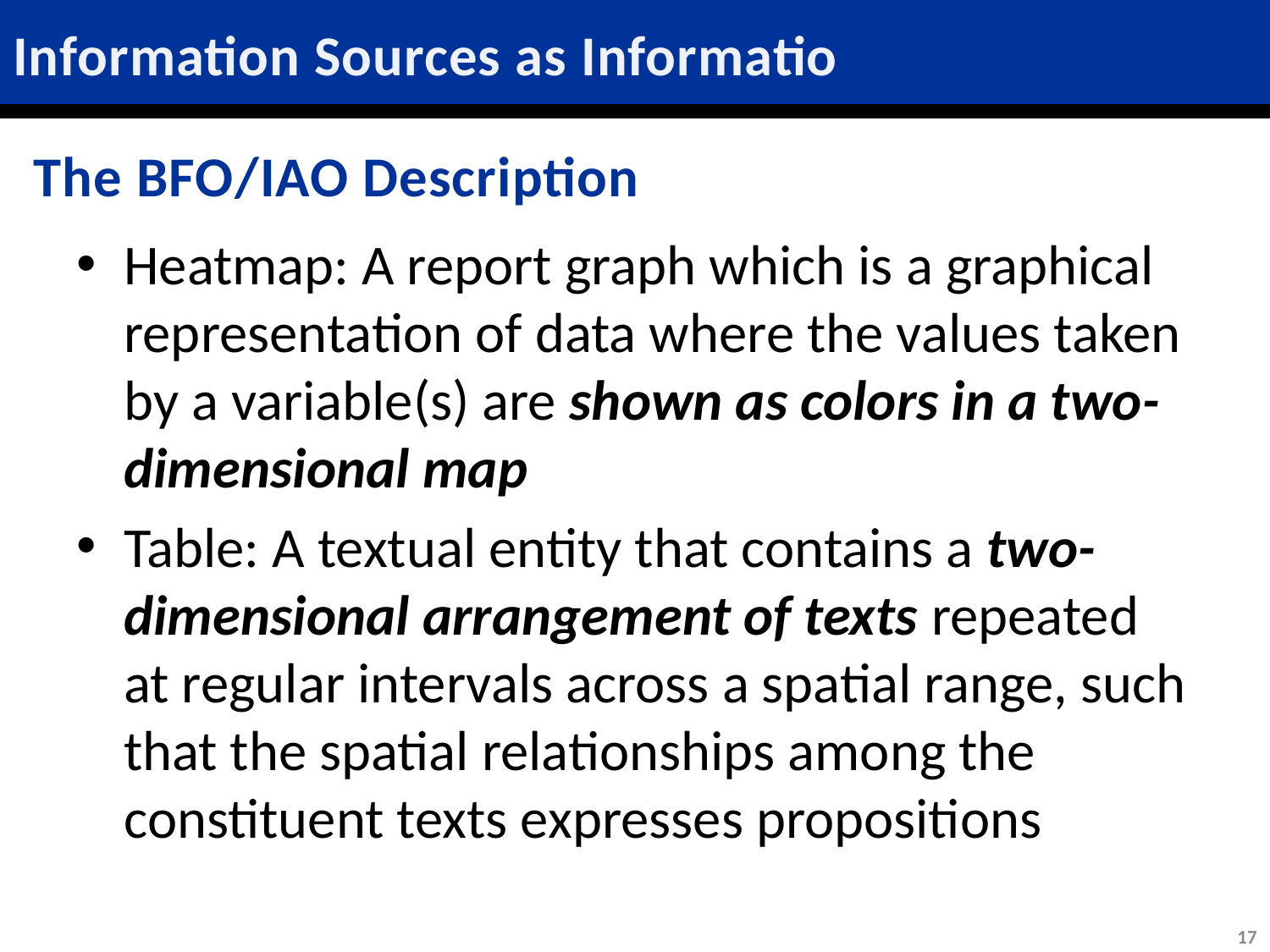

# Information Sources as Information
The BFO/IAO Description
Heatmap: A report graph which is a graphical representation of data where the values taken by a variable(s) are shown as colors in a two-dimensional map
Table: A textual entity that contains a two-dimensional arrangement of texts repeated at regular intervals across a spatial range, such that the spatial relationships among the constituent texts expresses propositions
17